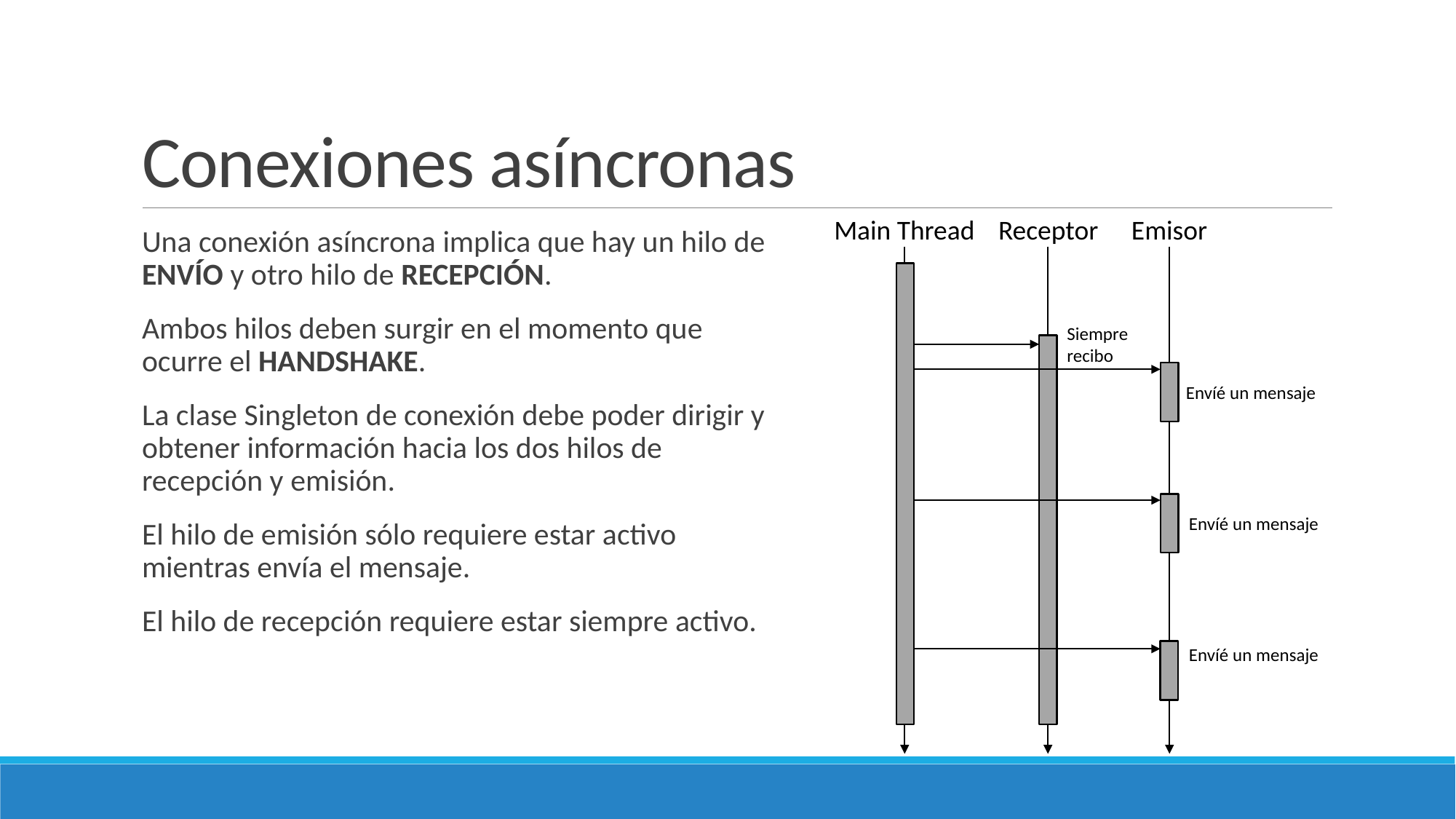

# Conexiones asíncronas
Main Thread
Receptor
Emisor
Una conexión asíncrona implica que hay un hilo de ENVÍO y otro hilo de RECEPCIÓN.
Ambos hilos deben surgir en el momento que ocurre el HANDSHAKE.
La clase Singleton de conexión debe poder dirigir y obtener información hacia los dos hilos de recepción y emisión.
El hilo de emisión sólo requiere estar activo mientras envía el mensaje.
El hilo de recepción requiere estar siempre activo.

Siempre
recibo

Envíé un mensaje

Envíé un mensaje
Envíé un mensaje